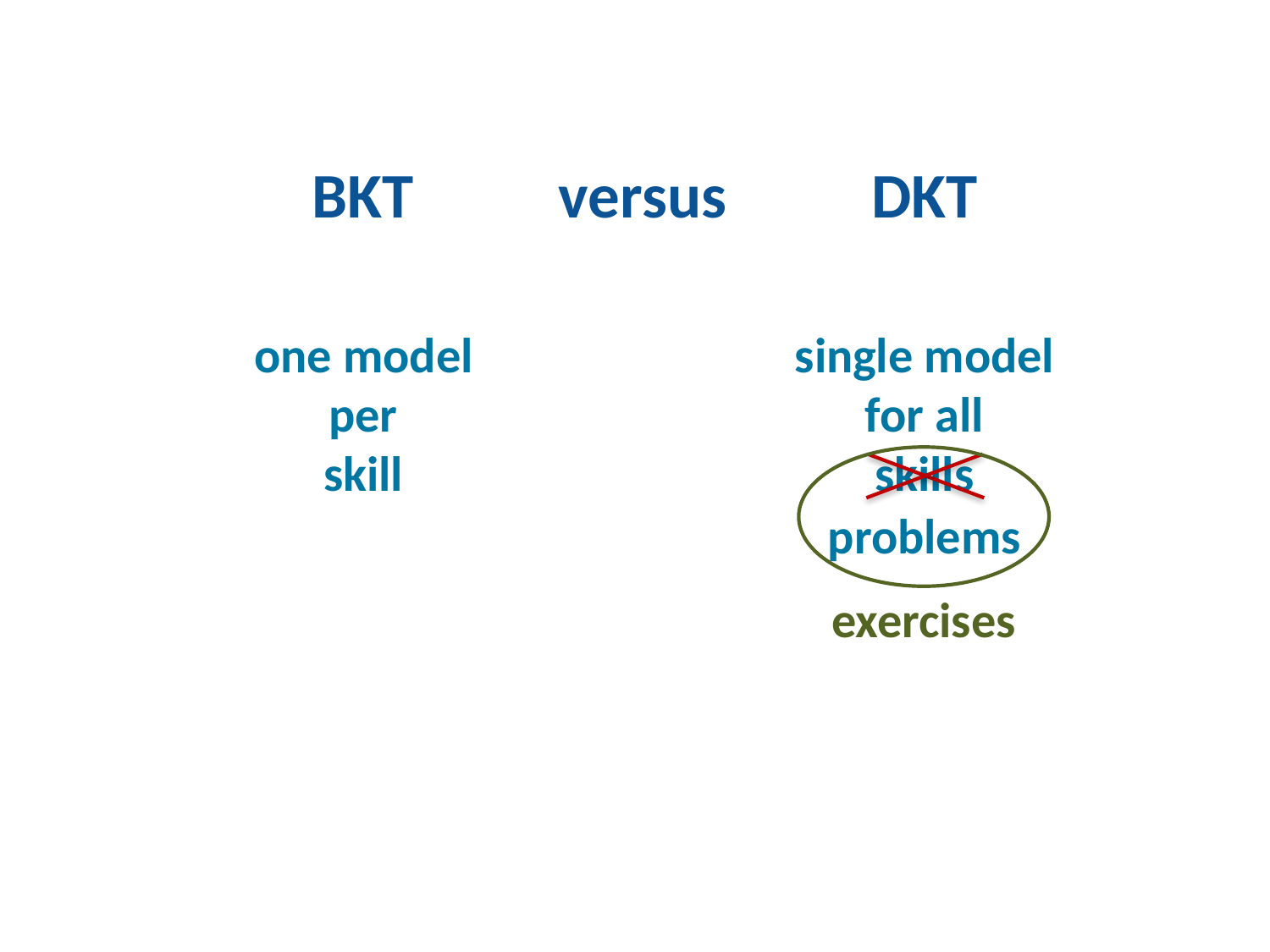

versus
DKT
BKT
one model
per
skill
single model
for all
skills

problems
exercises